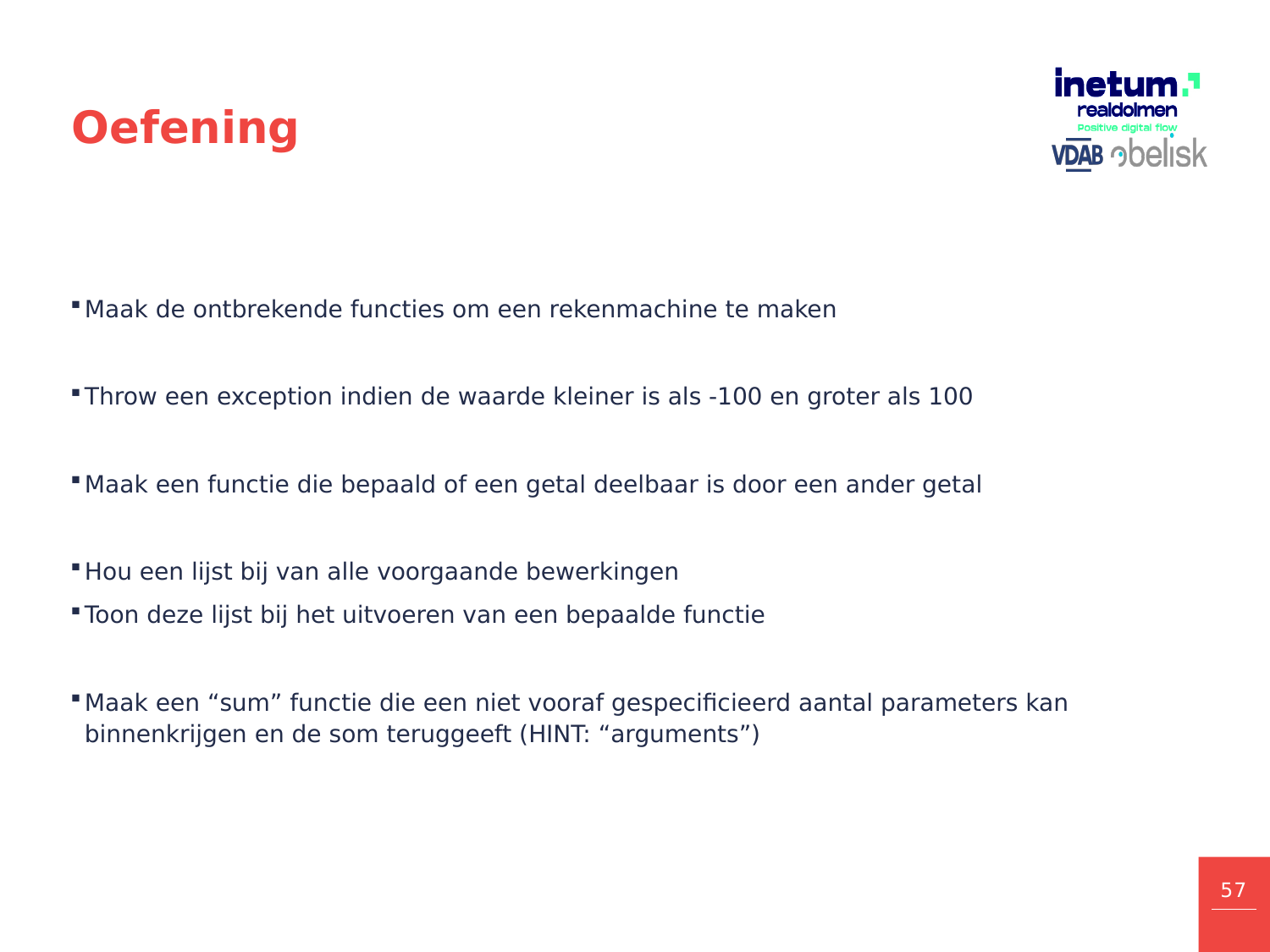

# Oefening
Maak de ontbrekende functies om een rekenmachine te maken

Throw een exception indien de waarde kleiner is als -100 en groter als 100

Maak een functie die bepaald of een getal deelbaar is door een ander getal

Hou een lijst bij van alle voorgaande bewerkingen
Toon deze lijst bij het uitvoeren van een bepaalde functie

Maak een “sum” functie die een niet vooraf gespecificieerd aantal parameters kan binnenkrijgen en de som teruggeeft (HINT: “arguments”)